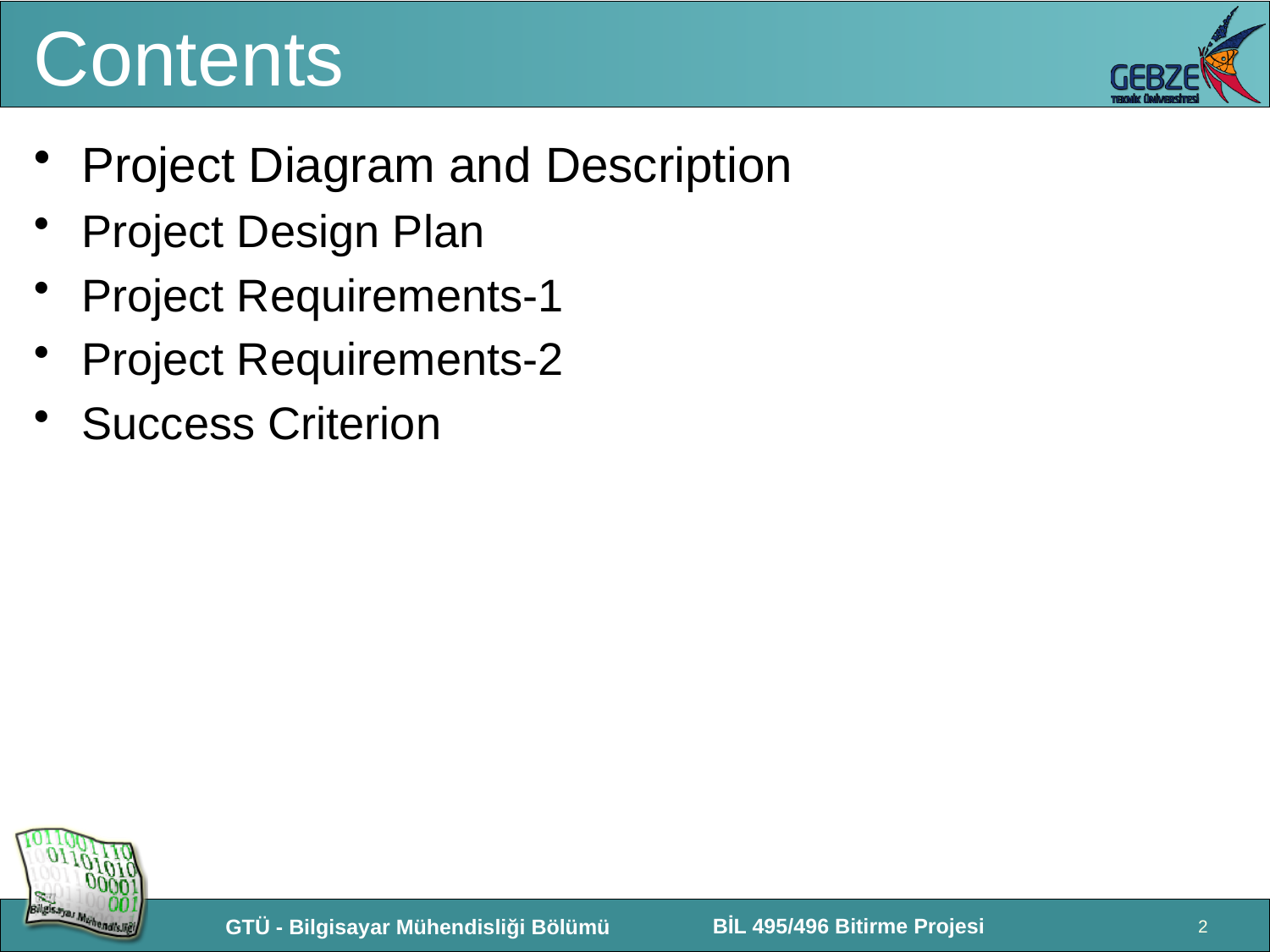

# Contents
Project Diagram and Description
Project Design Plan
Project Requirements-1
Project Requirements-2
Success Criterion
2